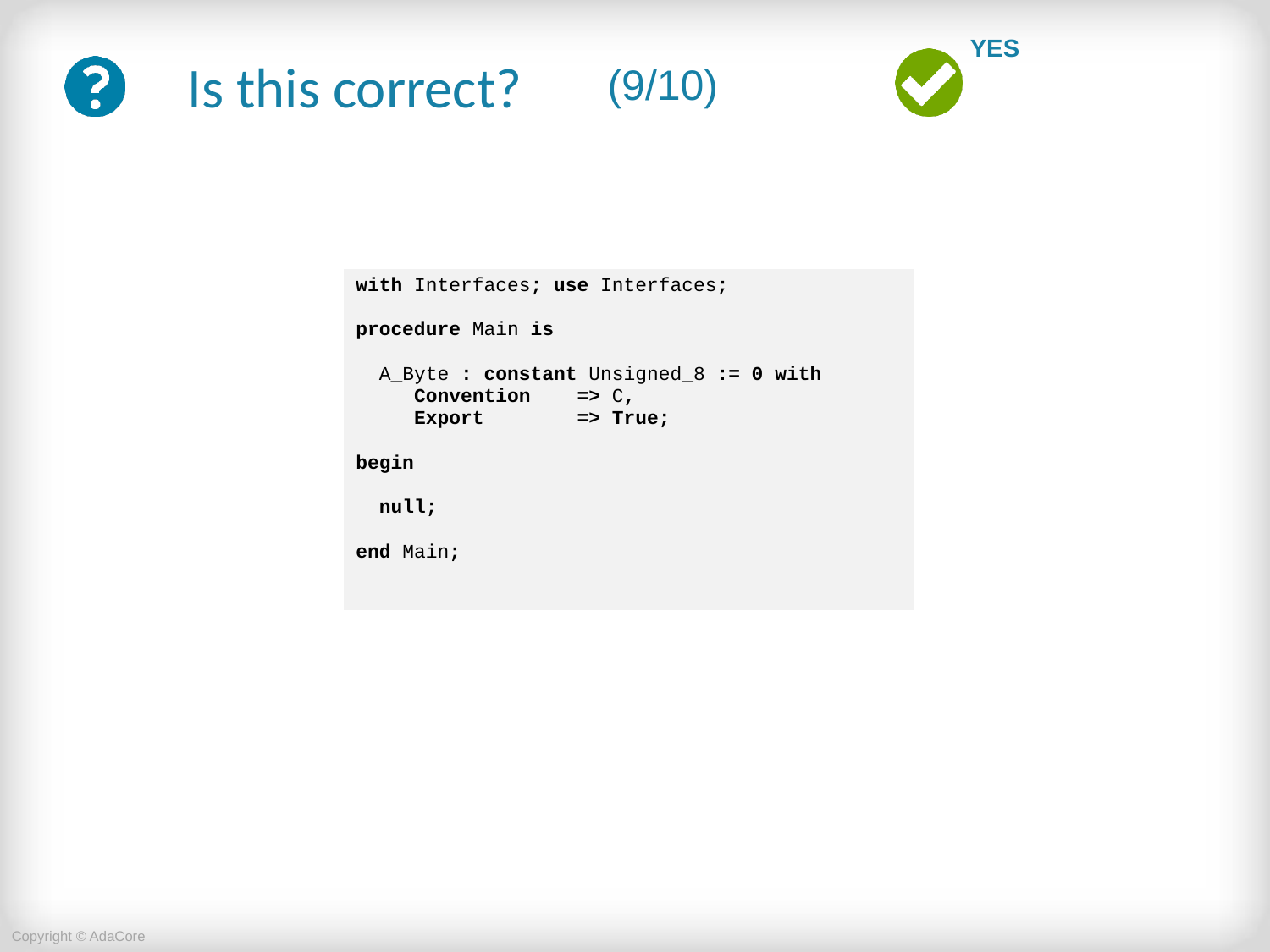

# (9/10)
| with Interfaces; use Interfaces; procedure Main is A\_Byte : constant Unsigned\_8 := 0 with Convention => C, Export => True; begin null; end Main; |
| --- |